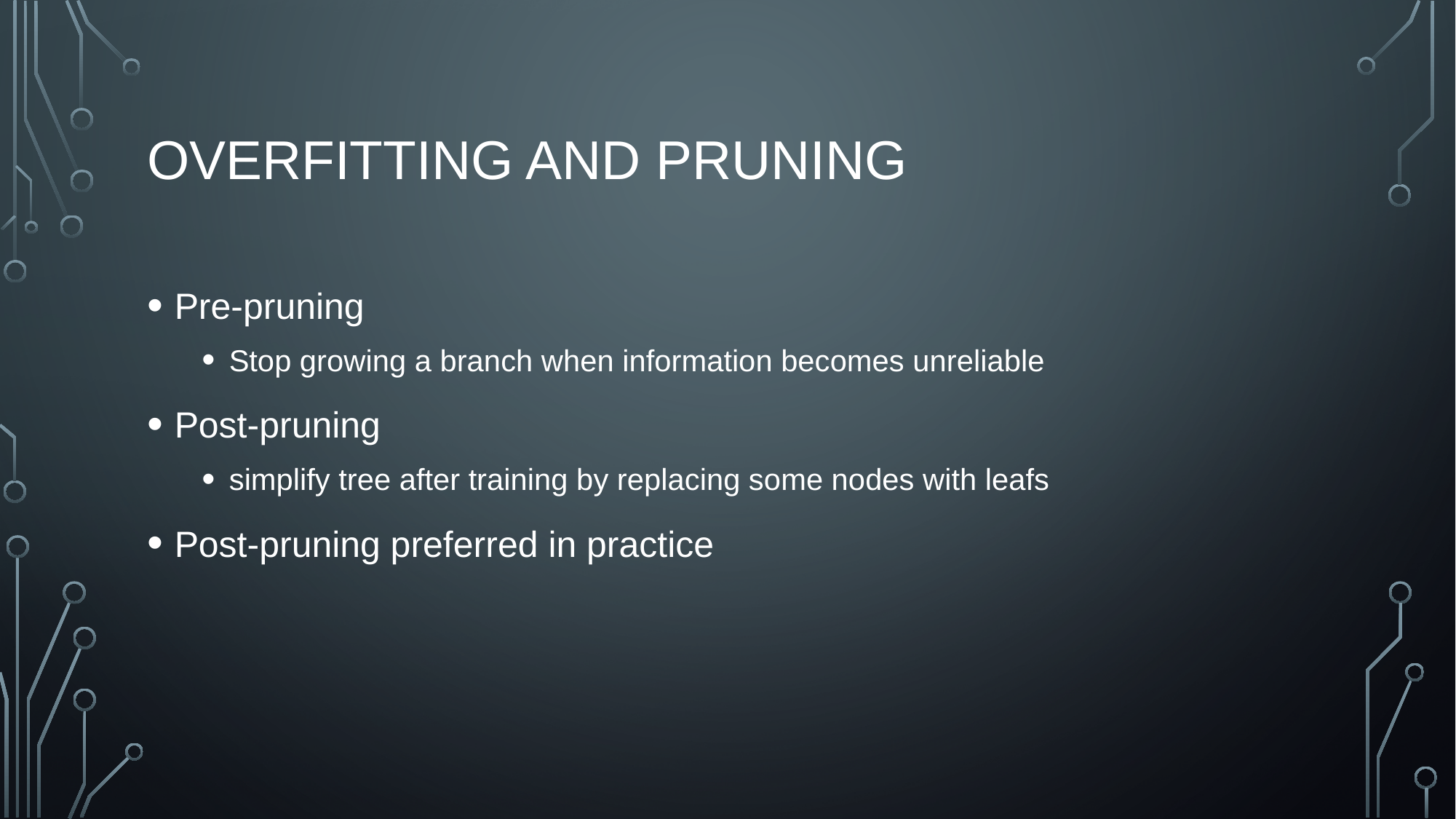

# Overfitting and pruning
Pre-pruning
Stop growing a branch when information becomes unreliable
Post-pruning
simplify tree after training by replacing some nodes with leafs
Post-pruning preferred in practice